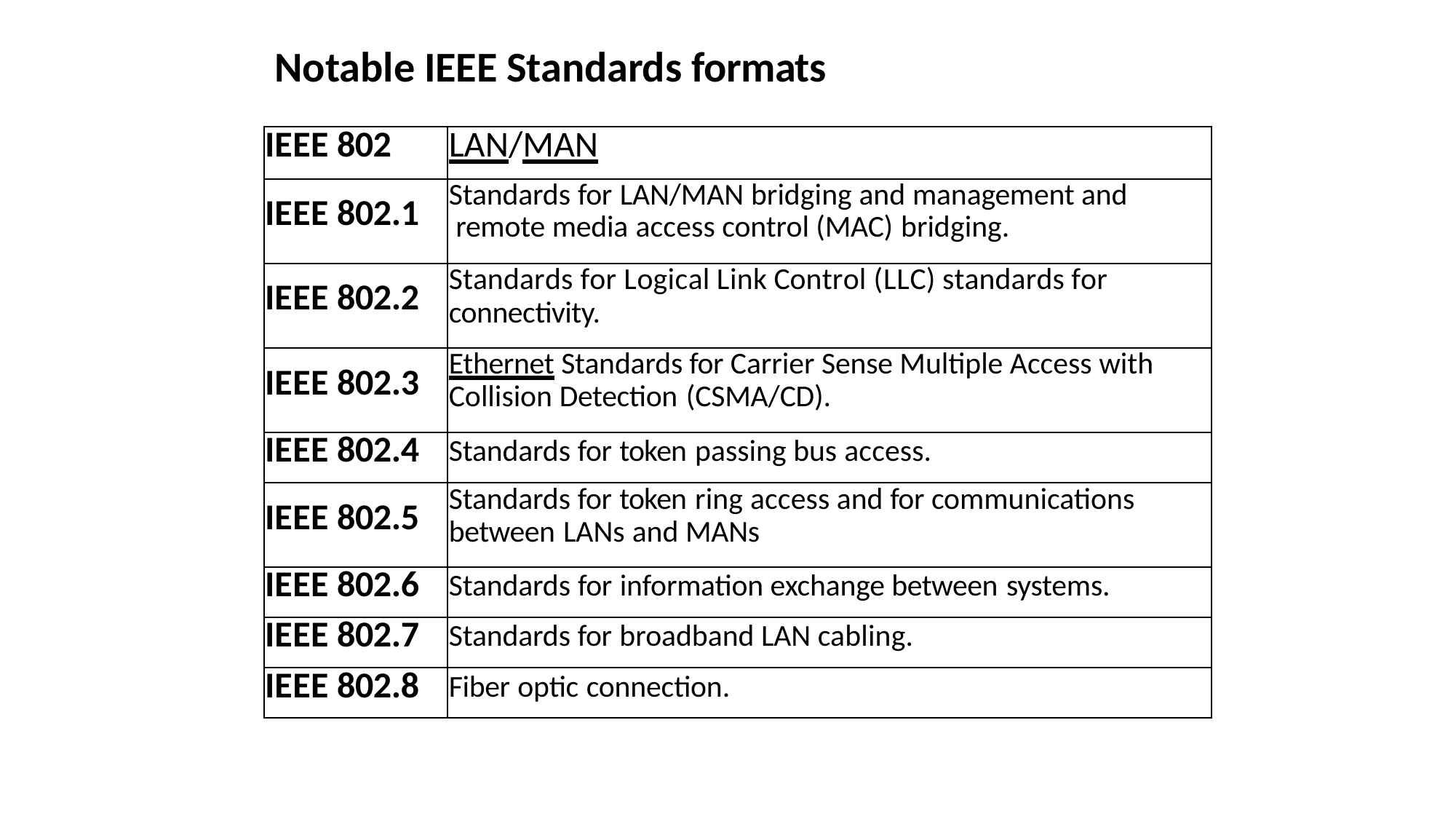

# Notable IEEE Standards formats
| IEEE 802 | LAN/MAN |
| --- | --- |
| IEEE 802.1 | Standards for LAN/MAN bridging and management and remote media access control (MAC) bridging. |
| IEEE 802.2 | Standards for Logical Link Control (LLC) standards for connectivity. |
| IEEE 802.3 | Ethernet Standards for Carrier Sense Multiple Access with Collision Detection (CSMA/CD). |
| IEEE 802.4 | Standards for token passing bus access. |
| IEEE 802.5 | Standards for token ring access and for communications between LANs and MANs |
| IEEE 802.6 | Standards for information exchange between systems. |
| IEEE 802.7 | Standards for broadband LAN cabling. |
| IEEE 802.8 | Fiber optic connection. |